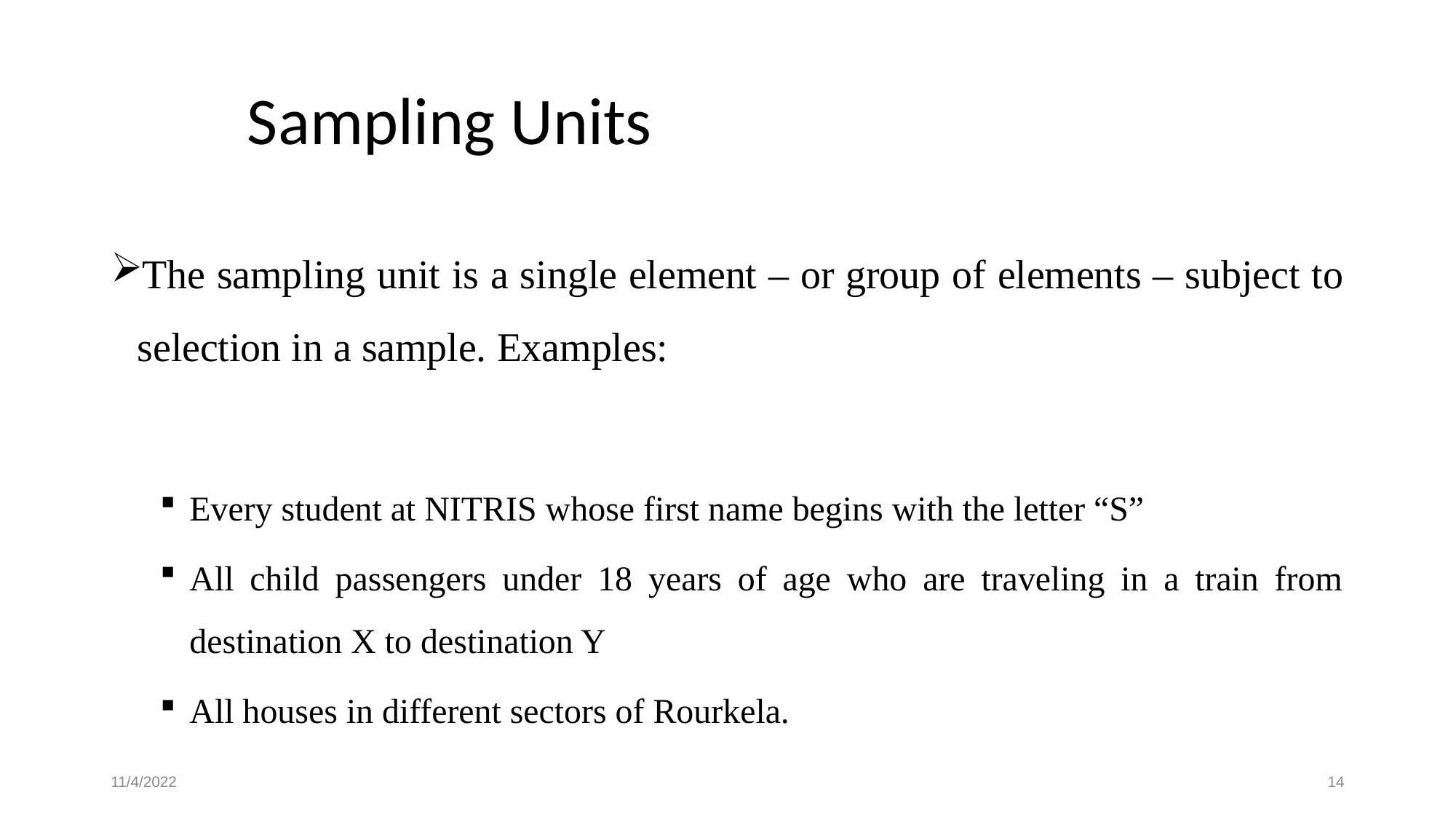

# Sampling Units
The sampling unit is a single element – or group of elements – subject to selection in a sample. Examples:

Every student at NITRIS whose first name begins with the letter “S”
All child passengers under 18 years of age who are traveling in a train from destination X to destination Y
All houses in different sectors of Rourkela.

11/4/2022
14